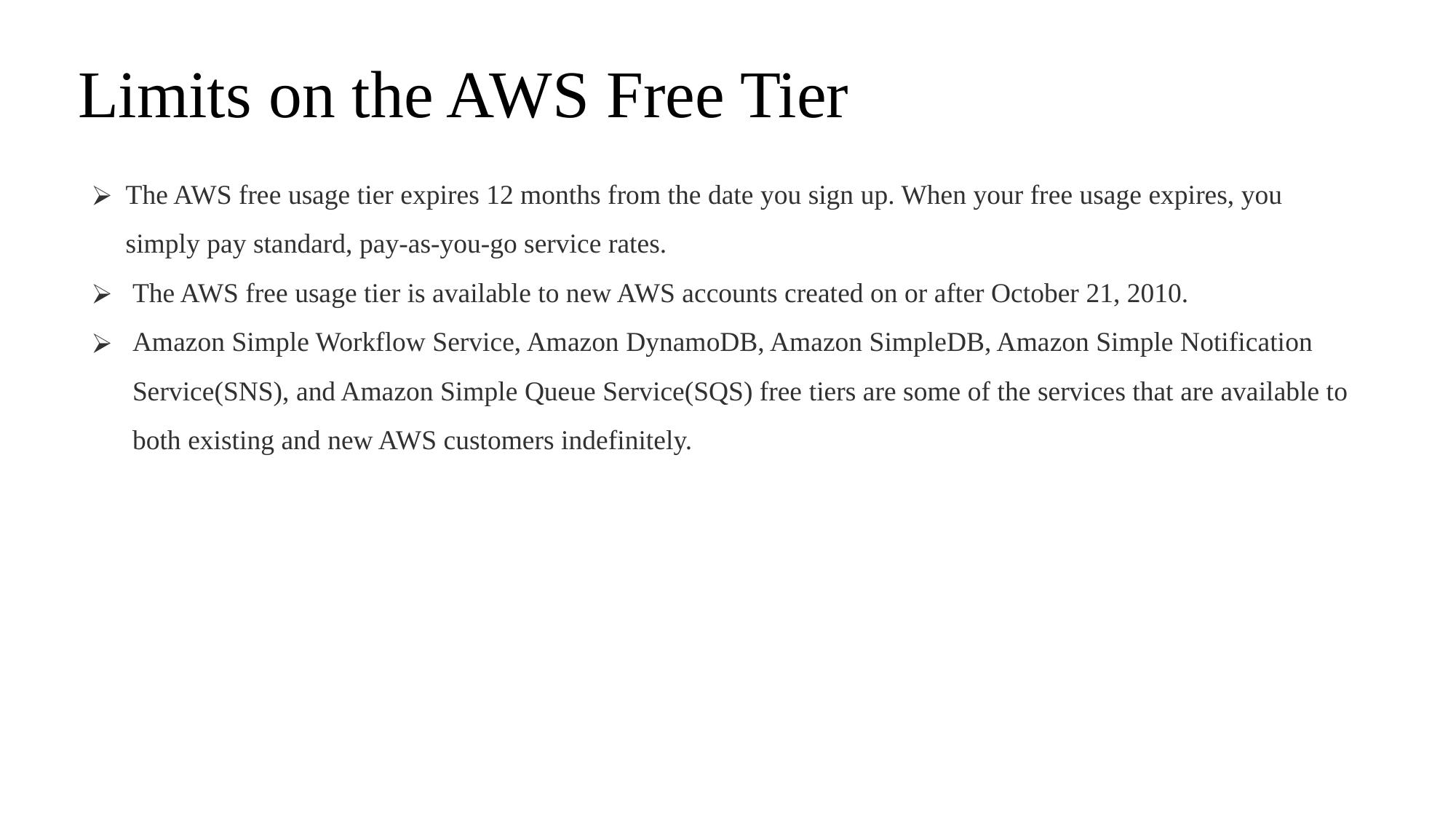

# Limits on the AWS Free Tier
The AWS free usage tier expires 12 months from the date you sign up. When your free usage expires, you simply pay standard, pay-as-you-go service rates.
The AWS free usage tier is available to new AWS accounts created on or after October 21, 2010.
Amazon Simple Workflow Service, Amazon DynamoDB, Amazon SimpleDB, Amazon Simple Notification Service(SNS), and Amazon Simple Queue Service(SQS) free tiers are some of the services that are available to both existing and new AWS customers indefinitely.